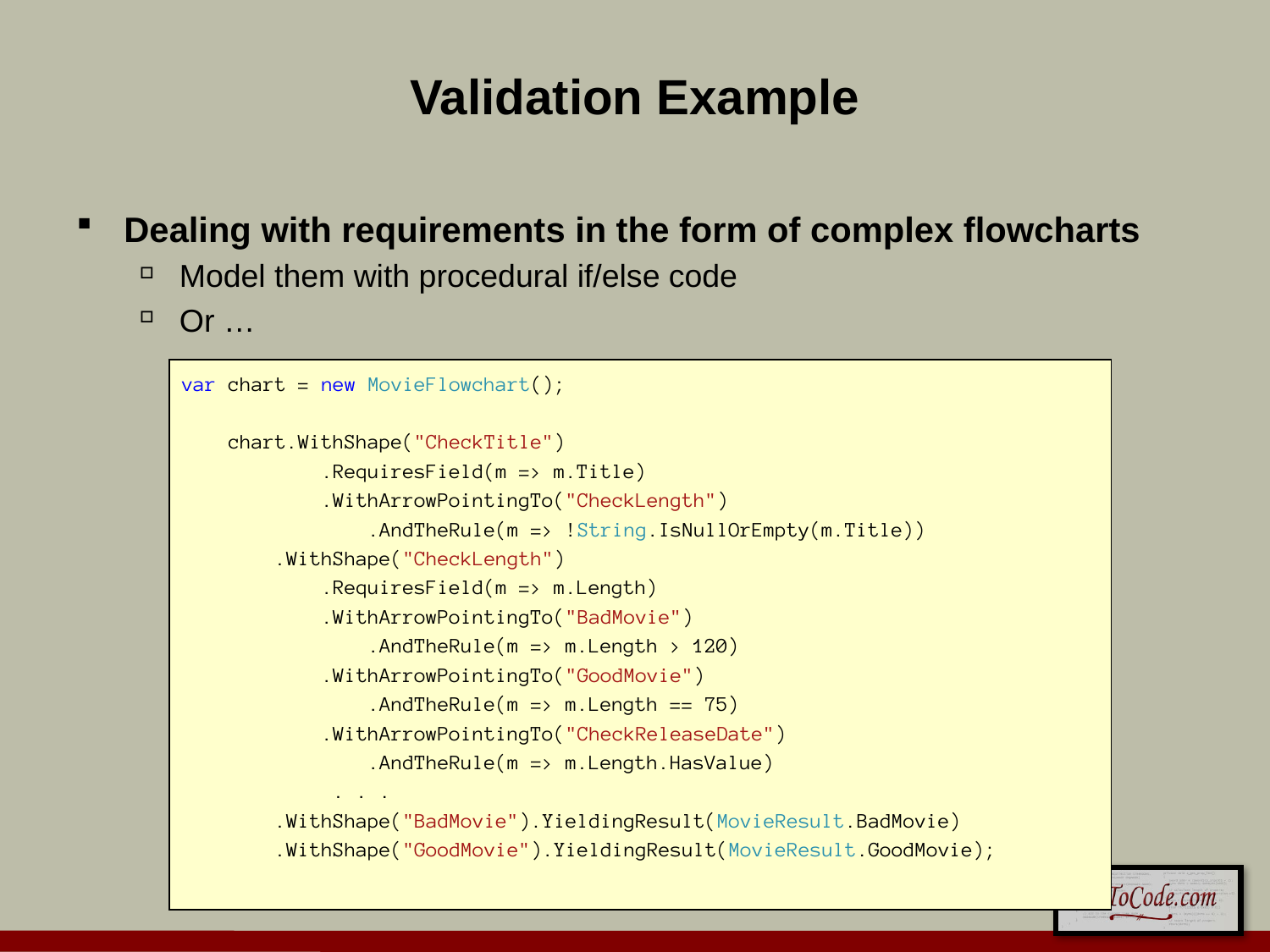

# Validation Example
Dealing with requirements in the form of complex flowcharts
Model them with procedural if/else code
Or …
var chart = new MovieFlowchart();

    chart.WithShape("CheckTitle")
            .RequiresField(m => m.Title)
            .WithArrowPointingTo("CheckLength")
                .AndTheRule(m => !String.IsNullOrEmpty(m.Title))
        .WithShape("CheckLength")
            .RequiresField(m => m.Length)
            .WithArrowPointingTo("BadMovie")
                .AndTheRule(m => m.Length > 120)
            .WithArrowPointingTo("GoodMovie")
                .AndTheRule(m => m.Length == 75)
            .WithArrowPointingTo("CheckReleaseDate")
                .AndTheRule(m => m.Length.HasValue)
             . . .
        .WithShape("BadMovie").YieldingResult(MovieResult.BadMovie)
        .WithShape("GoodMovie").YieldingResult(MovieResult.GoodMovie);